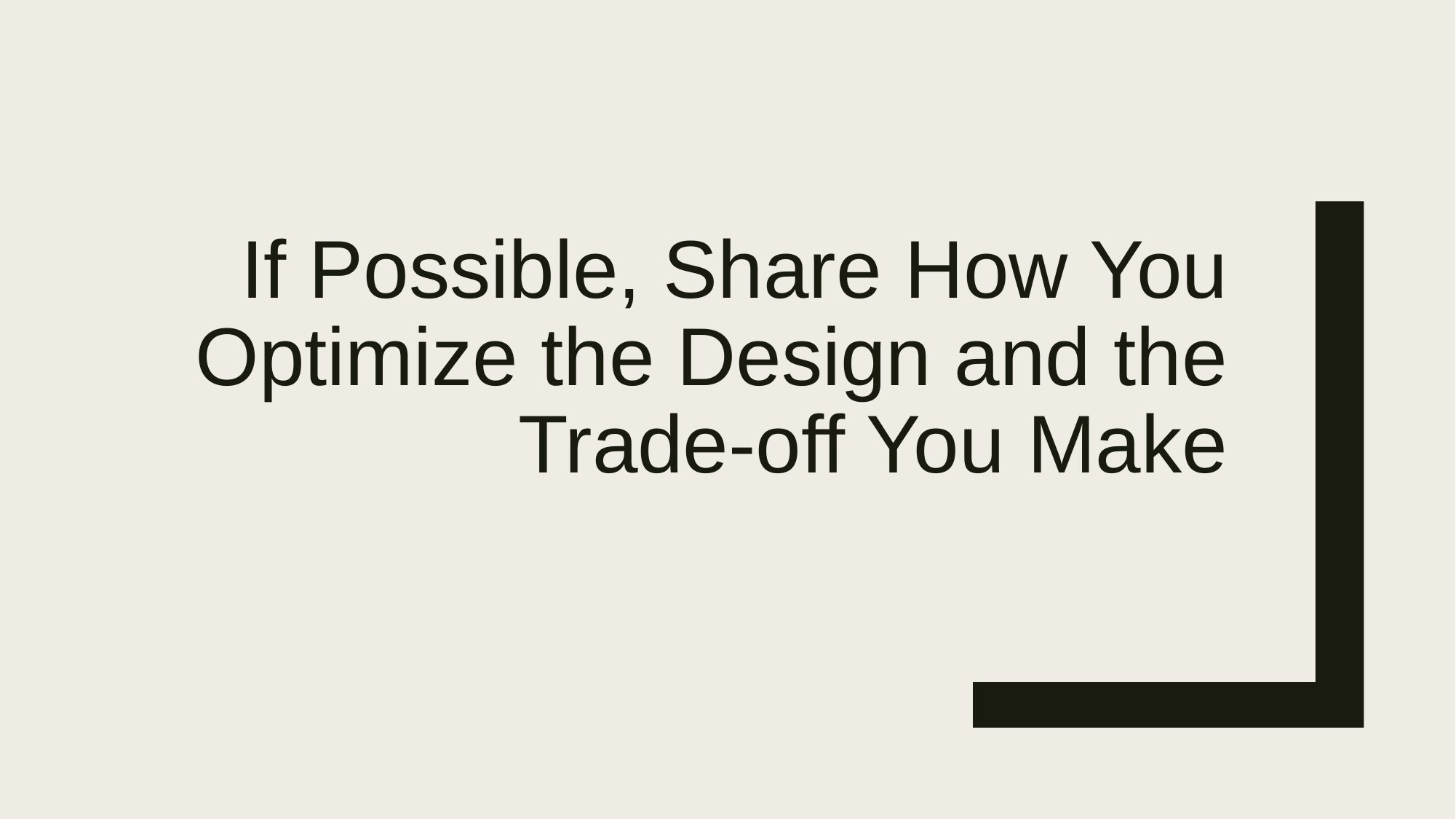

# If Possible, Share How You Optimize the Design and the Trade-off You Make